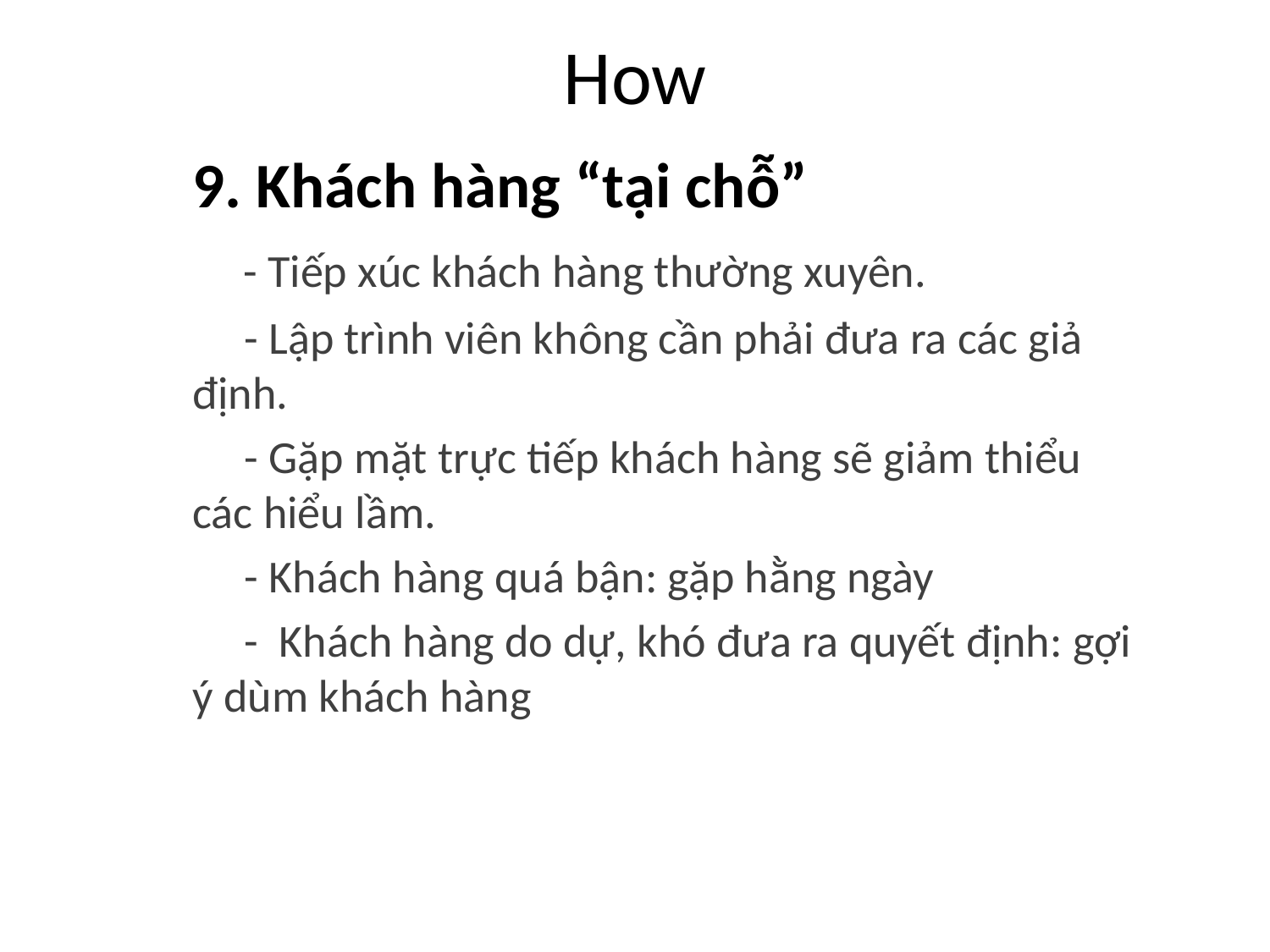

# How
9. Khách hàng “tại chỗ”
    - Tiếp xúc khách hàng thường xuyên.
     - Lập trình viên không cần phải đưa ra các giả định.
     - Gặp mặt trực tiếp khách hàng sẽ giảm thiểu các hiểu lầm.
     - Khách hàng quá bận: gặp hằng ngày
     -  Khách hàng do dự, khó đưa ra quyết định: gợi ý dùm khách hàng